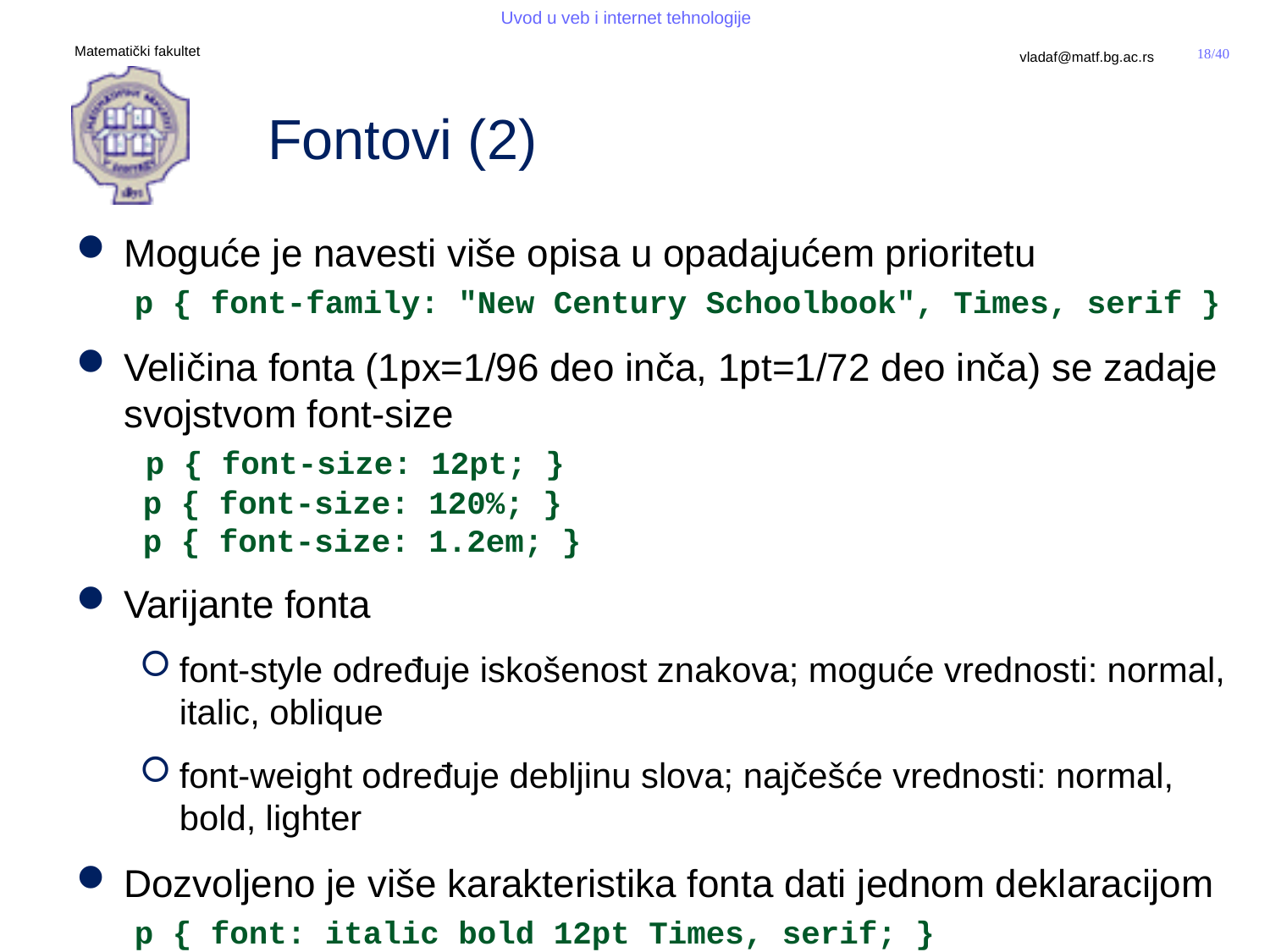

# Fontovi (2)
Moguće je navesti više opisa u opadajućem prioritetu
 p { font-family: "New Century Schoolbook", Times, serif }
Veličina fonta (1px=1/96 deo inča, 1pt=1/72 deo inča) se zadaje svojstvom font-size
  p { font-size: 12pt; }
 p { font-size: 120%; }
 p { font-size: 1.2em; }
Varijante fonta
font-style određuje iskošenost znakova; moguće vrednosti: normal, italic, oblique
font-weight određuje debljinu slova; najčešće vrednosti: normal, bold, lighter
Dozvoljeno je više karakteristika fonta dati jednom deklaracijom
 p { font: italic bold 12pt Times, serif; }